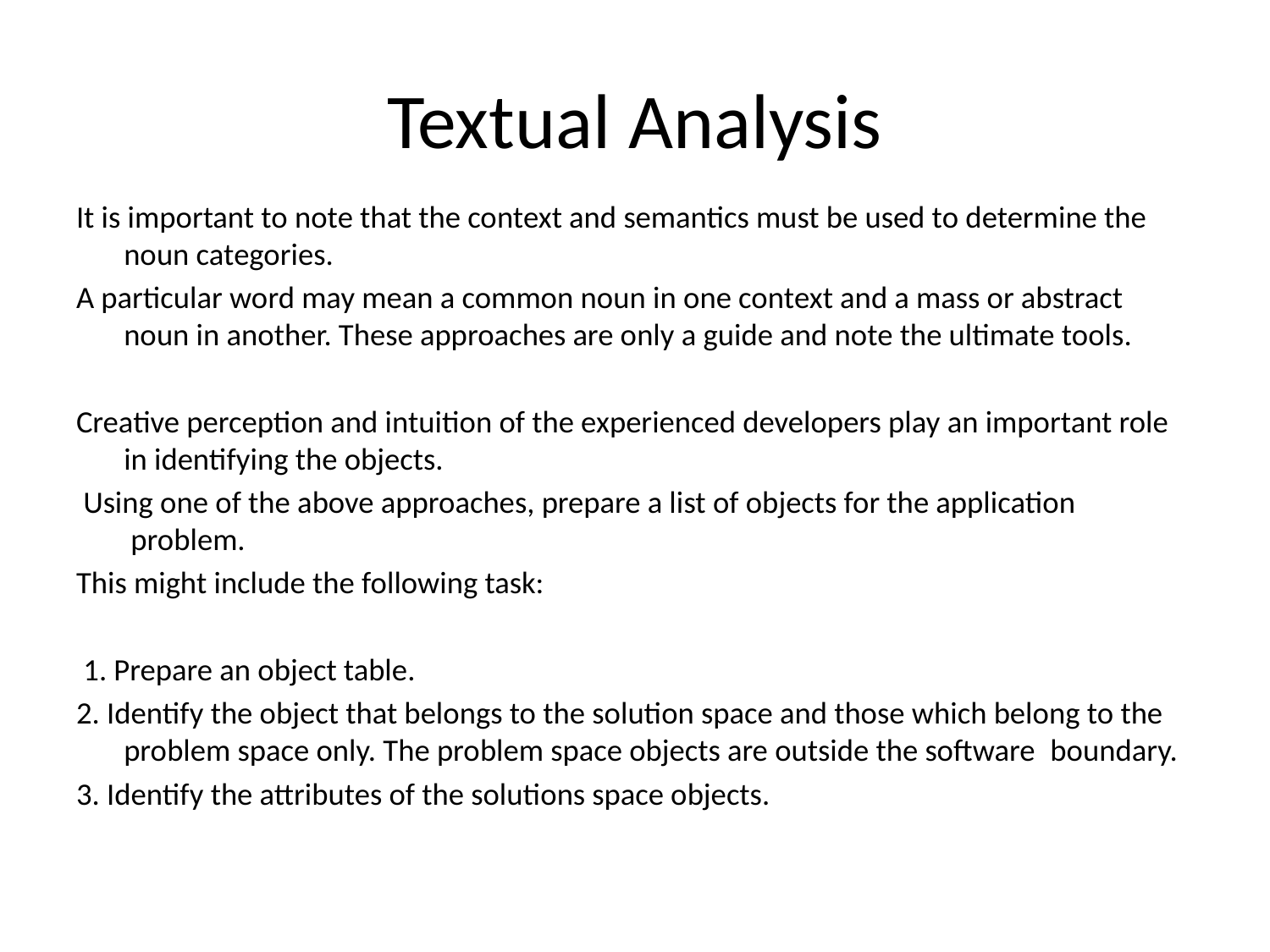

# Textual Analysis
It is important to note that the context and semantics must be used to determine the noun categories.
A particular word may mean a common noun in one context and a mass or abstract noun in another. These approaches are only a guide and note the ultimate tools.

Creative perception and intuition of the experienced developers play an important role in identifying the objects.
 Using one of the above approaches, prepare a list of objects for the application  problem.
This might include the following task:

 1. Prepare an object table.
2. Identify the object that belongs to the solution space and those which belong to the problem space only. The problem space objects are outside the software  boundary.
3. Identify the attributes of the solutions space objects.